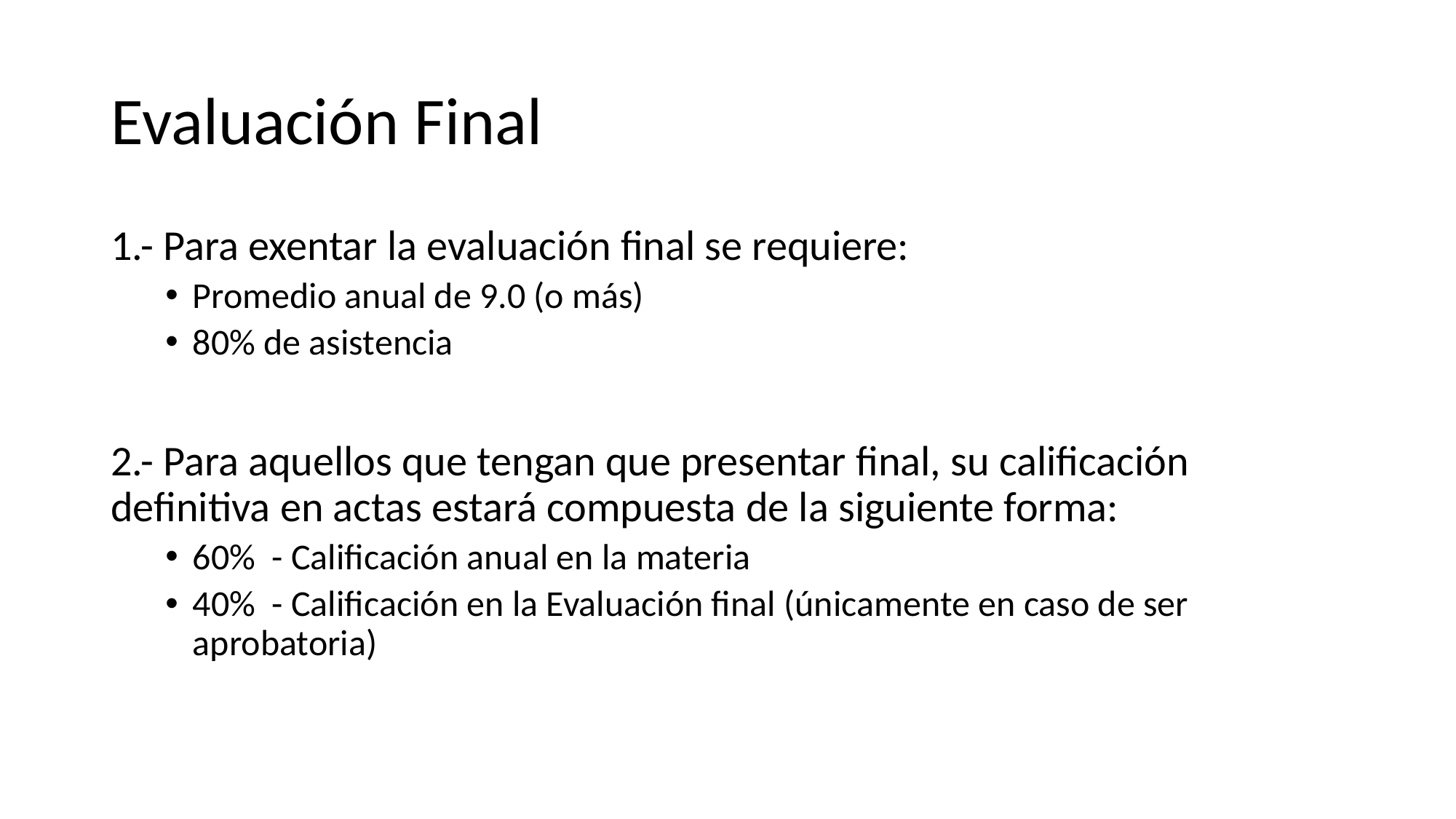

# Evaluación Final
1.- Para exentar la evaluación final se requiere:
Promedio anual de 9.0 (o más)
80% de asistencia

2.- Para aquellos que tengan que presentar final, su calificación definitiva en actas estará compuesta de la siguiente forma:
60%  - Calificación anual en la materia
40%  - Calificación en la Evaluación final (únicamente en caso de ser aprobatoria)